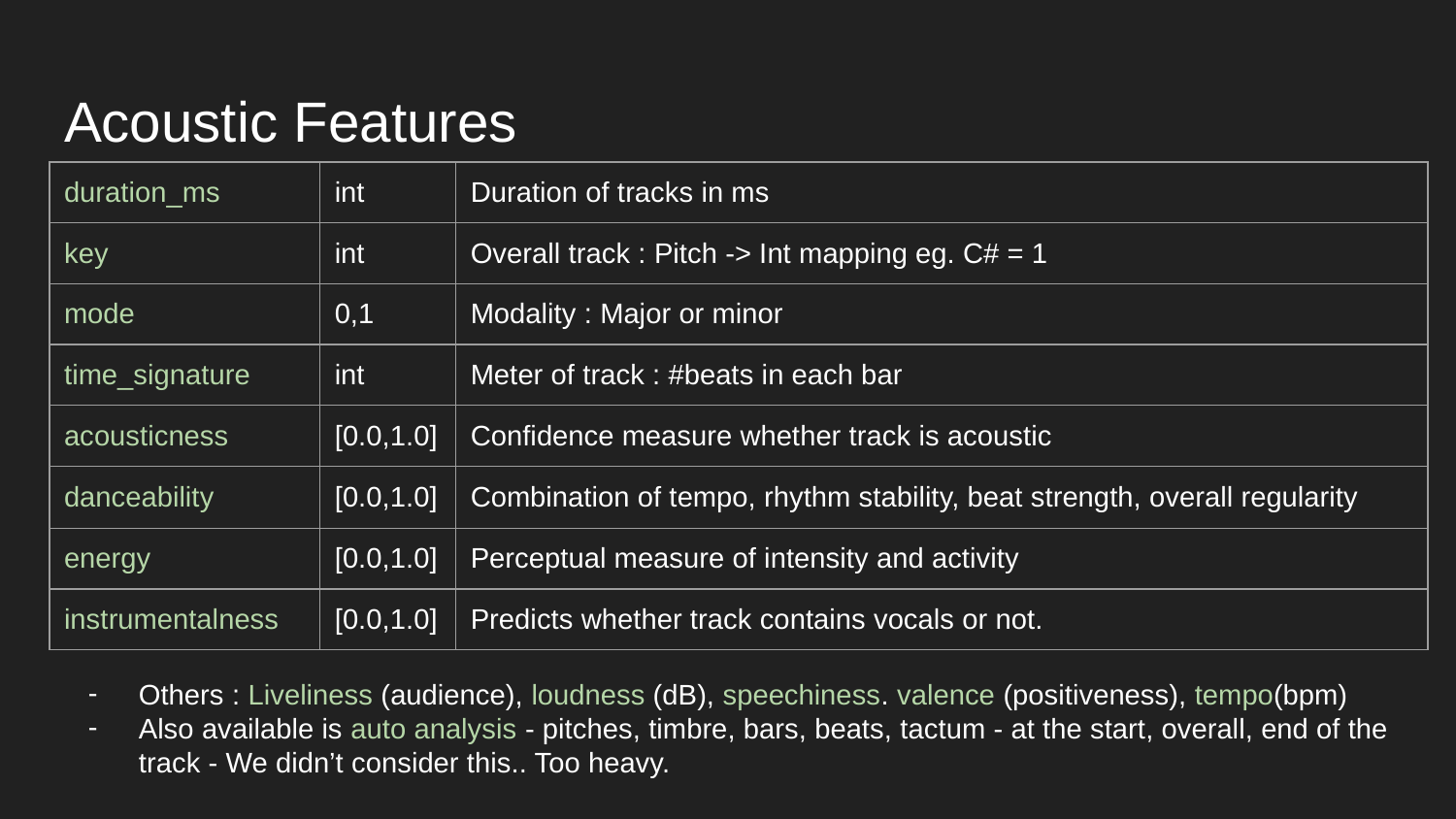

# Acoustic Features
| duration\_ms | int | Duration of tracks in ms |
| --- | --- | --- |
| key | int | Overall track : Pitch -> Int mapping eg. C# = 1 |
| mode | 0,1 | Modality : Major or minor |
| time\_signature | int | Meter of track : #beats in each bar |
| acousticness | [0.0,1.0] | Confidence measure whether track is acoustic |
| danceability | [0.0,1.0] | Combination of tempo, rhythm stability, beat strength, overall regularity |
| energy | [0.0,1.0] | Perceptual measure of intensity and activity |
| instrumentalness | [0.0,1.0] | Predicts whether track contains vocals or not. |
Others : Liveliness (audience), loudness (dB), speechiness. valence (positiveness), tempo(bpm)
Also available is auto analysis - pitches, timbre, bars, beats, tactum - at the start, overall, end of the track - We didn’t consider this.. Too heavy.